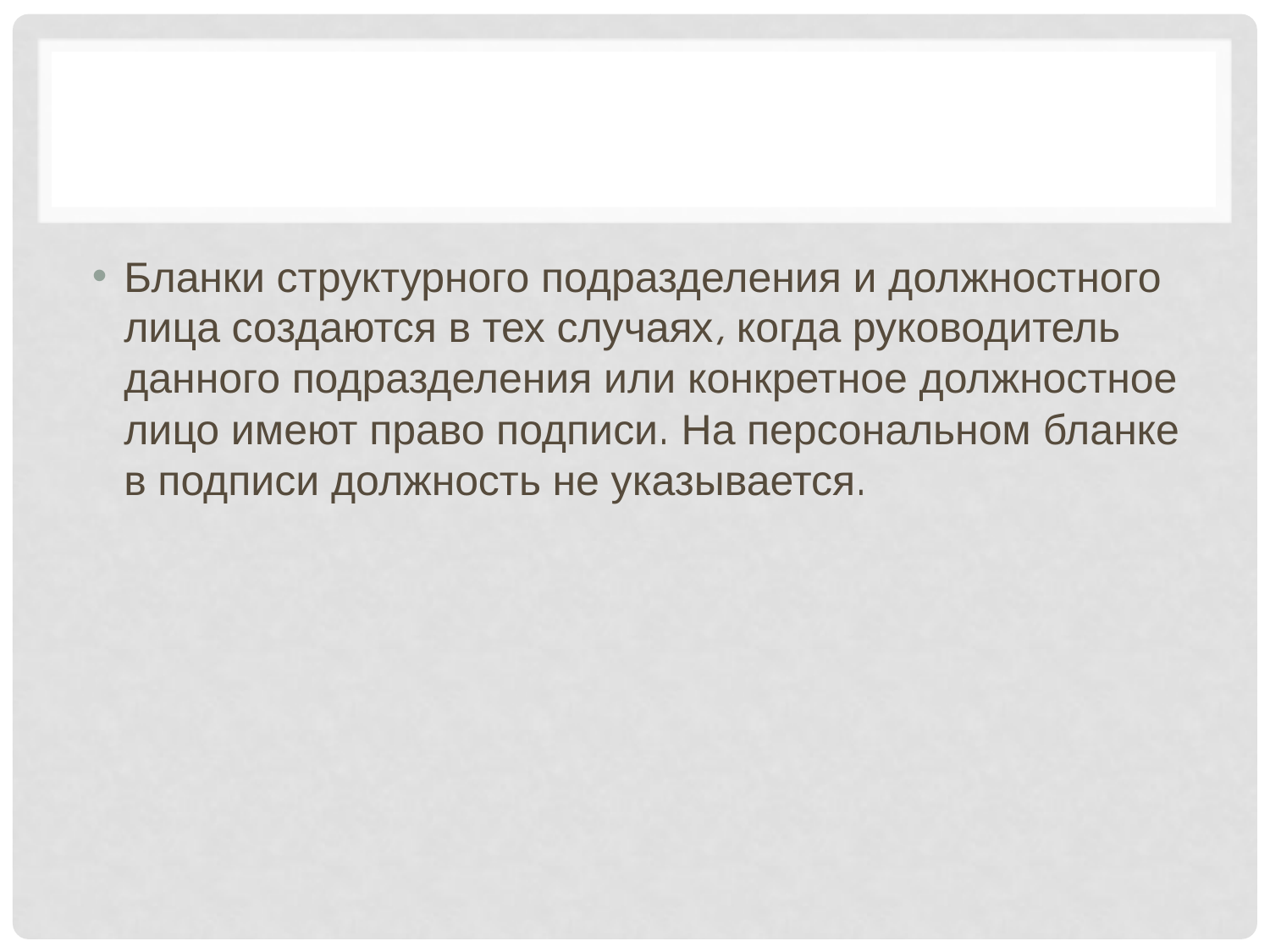

#
Бланки структурного подразделения и должностного лица создаются в тех случаях, когда руководитель данного подразделения или конкретное должностное лицо имеют право подписи. На персональном бланке в подписи должность не указывается.